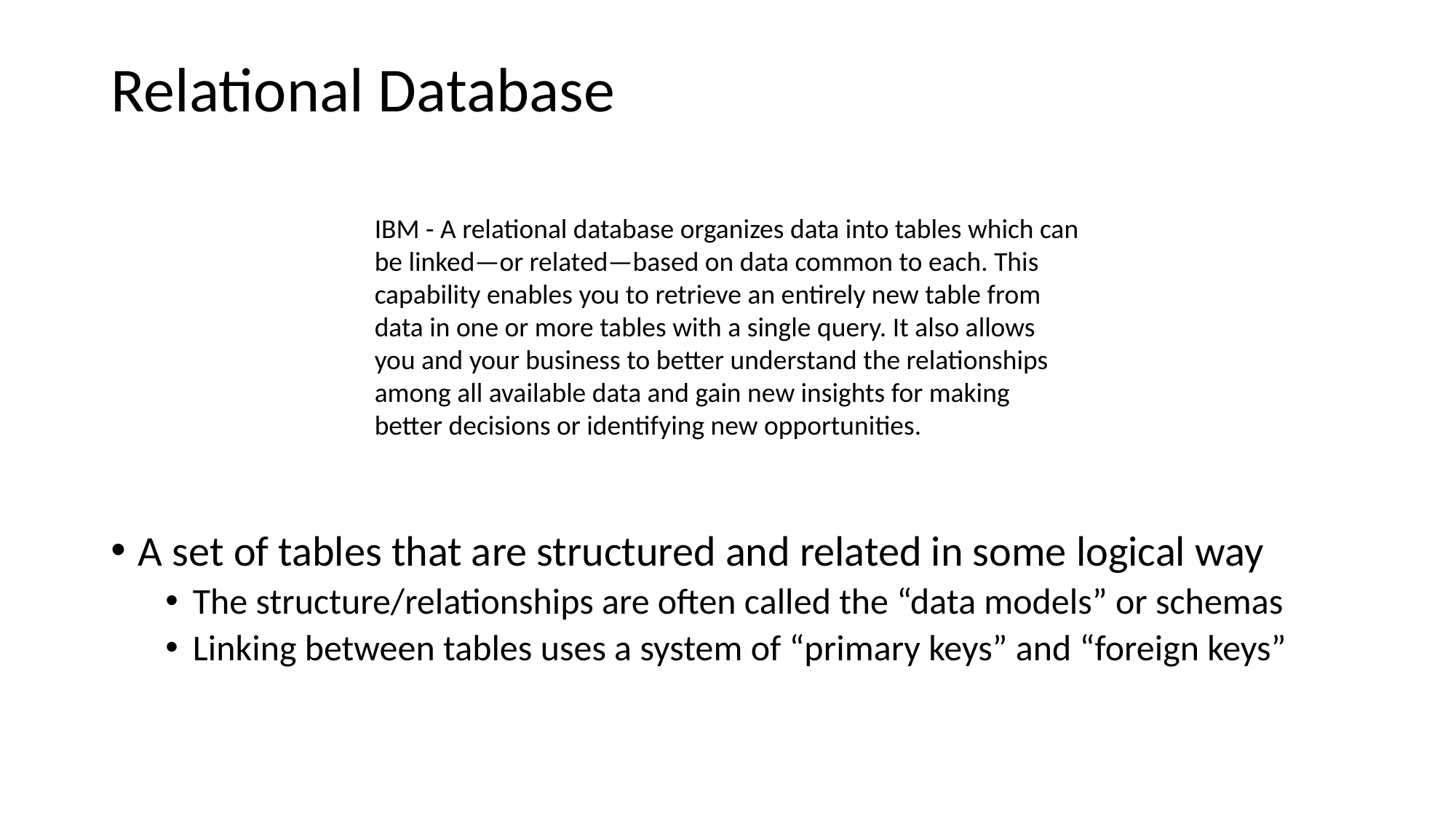

# Relational Database
IBM - A relational database organizes data into tables which can be linked—or related—based on data common to each. This capability enables you to retrieve an entirely new table from data in one or more tables with a single query. It also allows you and your business to better understand the relationships among all available data and gain new insights for making better decisions or identifying new opportunities.
A set of tables that are structured and related in some logical way
The structure/relationships are often called the “data models” or schemas
Linking between tables uses a system of “primary keys” and “foreign keys”